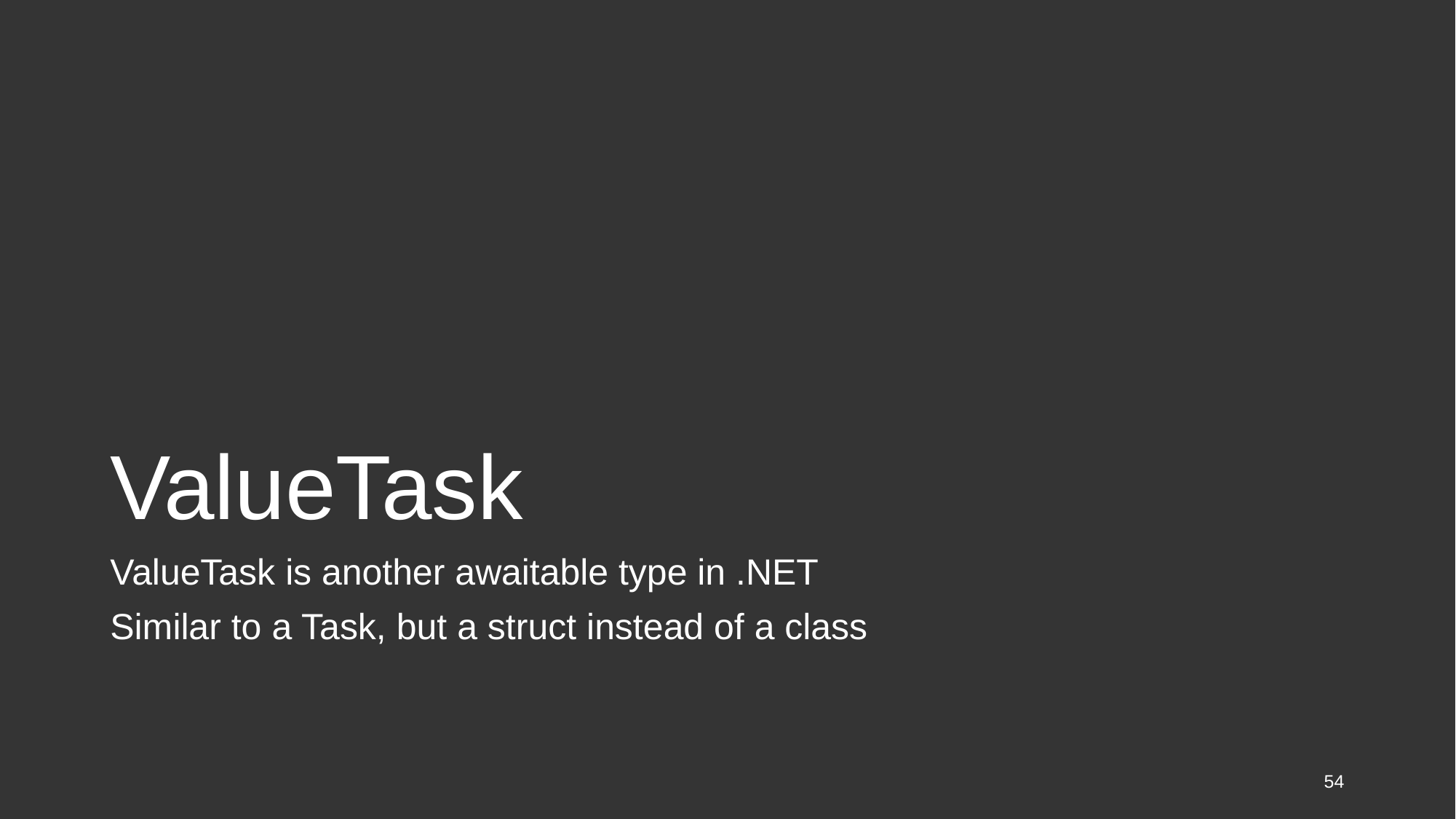

# ValueTask
ValueTask is another awaitable type in .NET
Similar to a Task, but a struct instead of a class
54